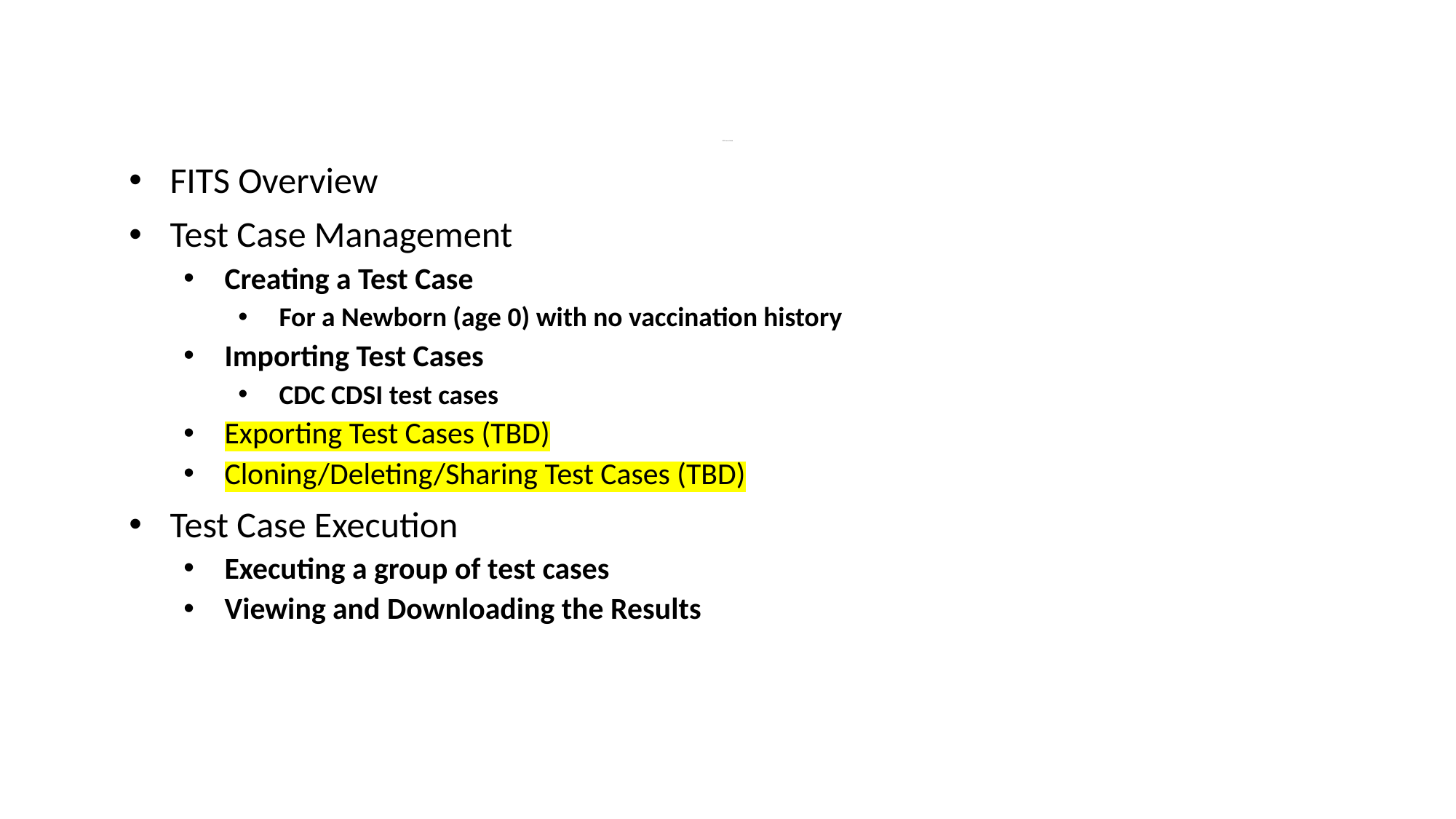

# FITS User’s Guide
FITS Overview
Test Case Management
Creating a Test Case
For a Newborn (age 0) with no vaccination history
Importing Test Cases
CDC CDSI test cases
Exporting Test Cases (TBD)
Cloning/Deleting/Sharing Test Cases (TBD)
Test Case Execution
Executing a group of test cases
Viewing and Downloading the Results